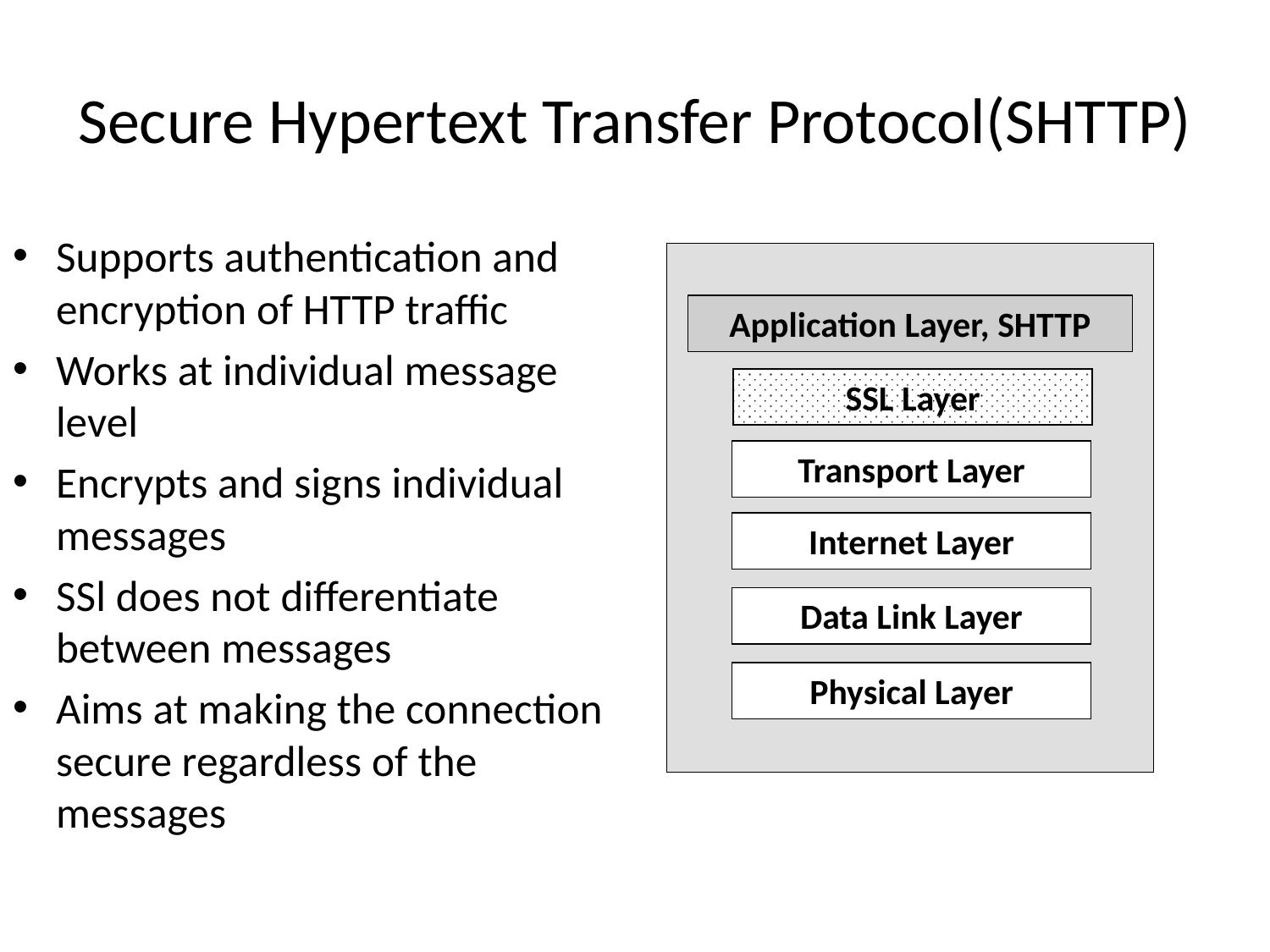

# Secure Hypertext Transfer Protocol(SHTTP)
Supports authentication and encryption of HTTP traffic
Works at individual message level
Encrypts and signs individual messages
SSl does not differentiate between messages
Aims at making the connection secure regardless of the messages

Application Layer, SHTTP
SSL Layer
Transport Layer
Internet Layer
Data Link Layer
Physical Layer